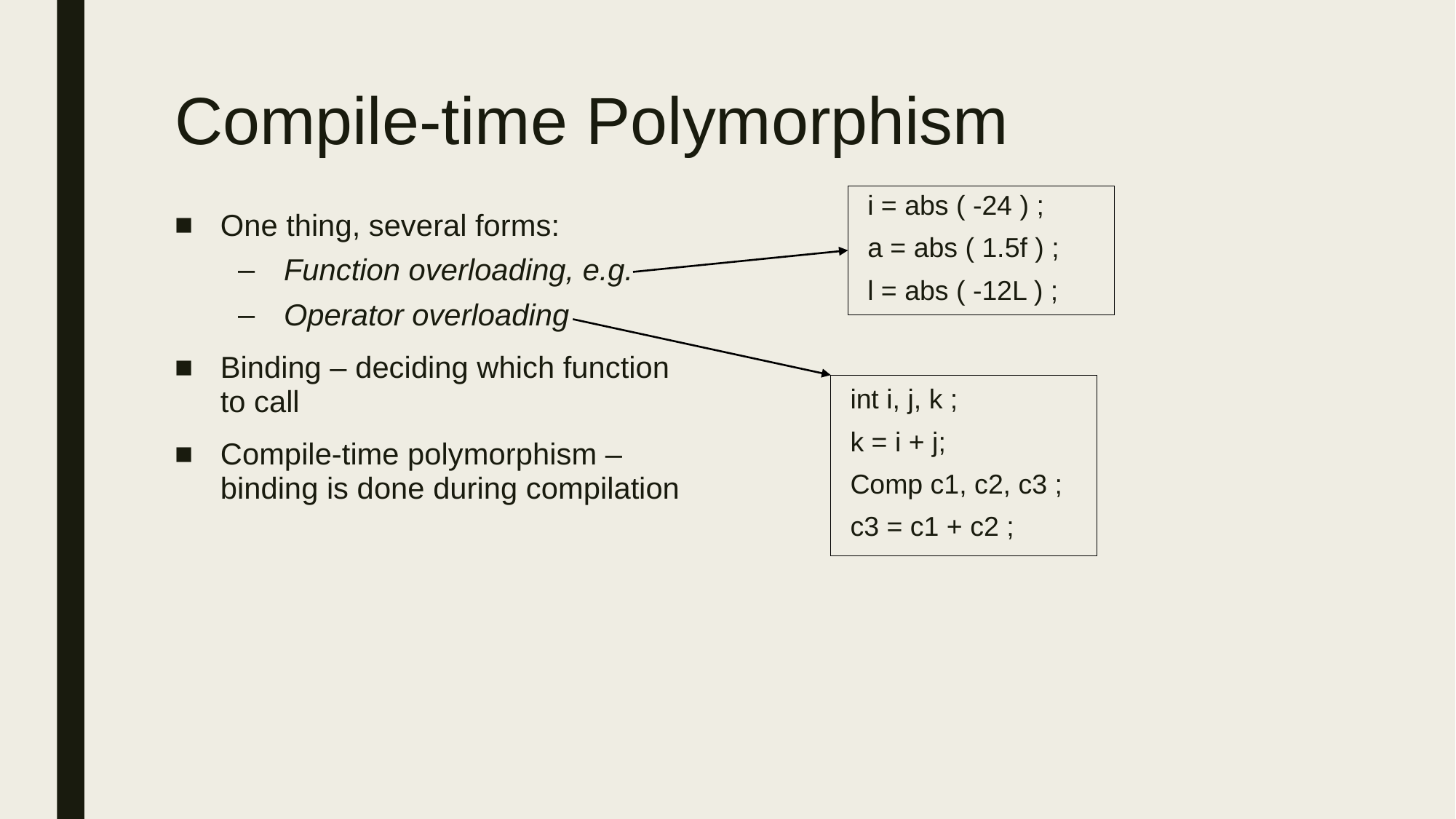

# Compile-time Polymorphism
i = abs ( -24 ) ;
a = abs ( 1.5f ) ;
l = abs ( -12L ) ;
One thing, several forms:
Function overloading, e.g.
Operator overloading
Binding – deciding which function to call
Compile-time polymorphism – binding is done during compilation
int i, j, k ;
k = i + j;
Comp c1, c2, c3 ;
c3 = c1 + c2 ;